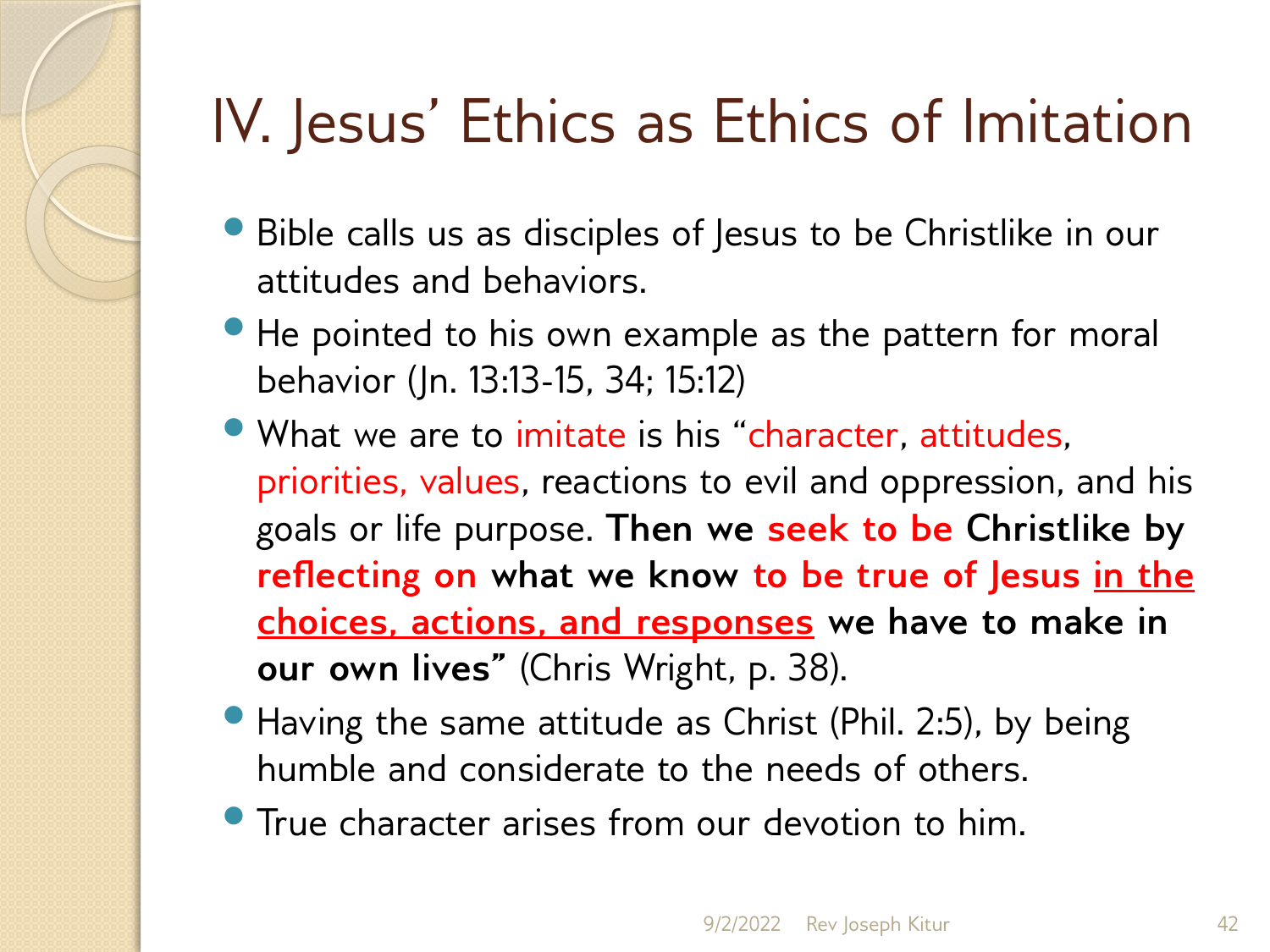

# IV. Jesus’ Ethics as Ethics of Imitation
Bible calls us as disciples of Jesus to be Christlike in our attitudes and behaviors.
He pointed to his own example as the pattern for moral behavior (Jn. 13:13-15, 34; 15:12)
What we are to imitate is his “character, attitudes, priorities, values, reactions to evil and oppression, and his goals or life purpose. Then we seek to be Christlike by reflecting on what we know to be true of Jesus in the choices, actions, and responses we have to make in our own lives” (Chris Wright, p. 38).
Having the same attitude as Christ (Phil. 2:5), by being humble and considerate to the needs of others.
True character arises from our devotion to him.
9/2/2022
Rev Joseph Kitur
42